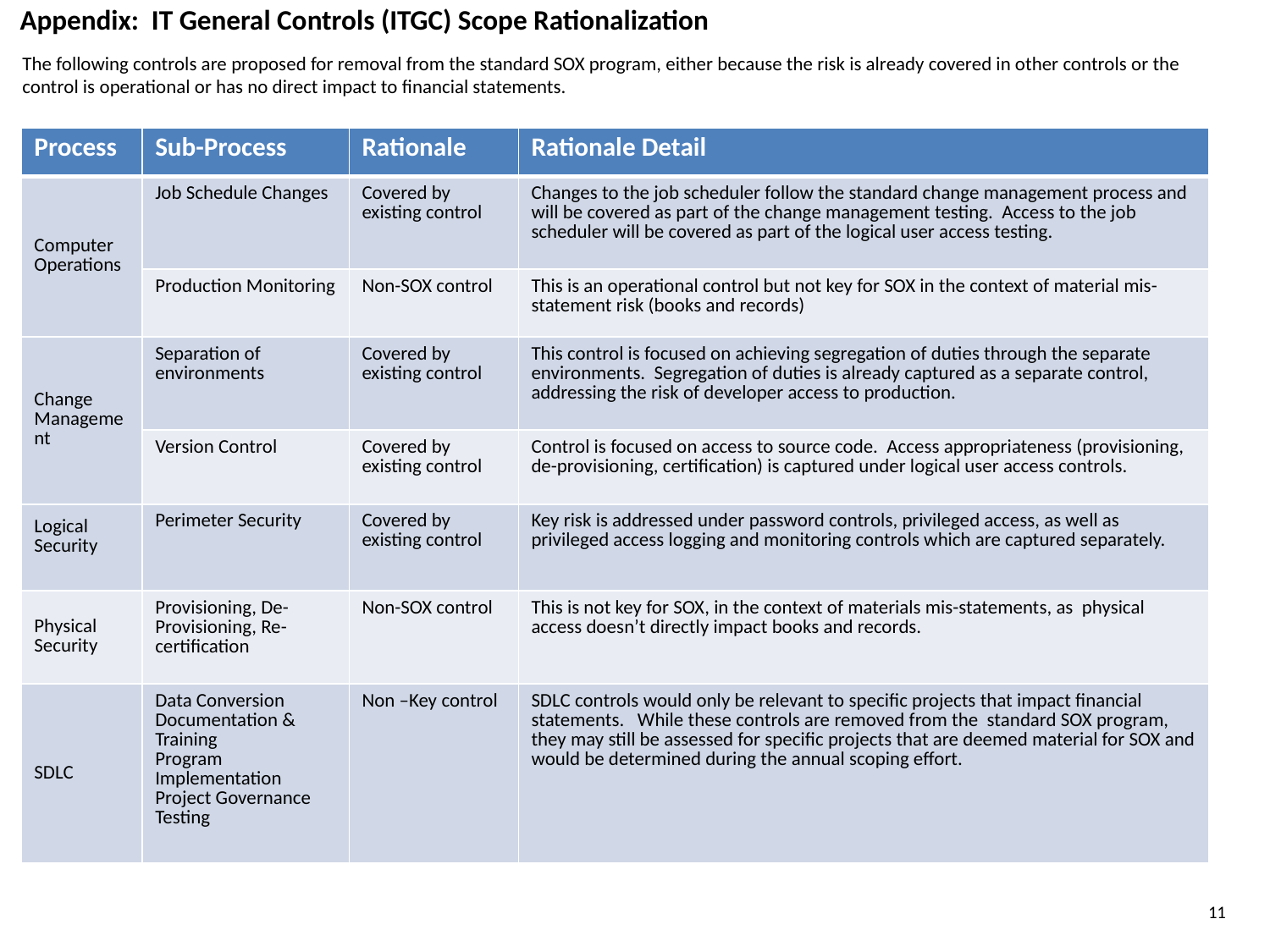

Appendix:  IT General Controls (ITGC) Scope Rationalization
The following controls are proposed for removal from the standard SOX program, either because the risk is already covered in other controls or the control is operational or has no direct impact to financial statements.
| Process | Sub-Process | Rationale | Rationale Detail |
| --- | --- | --- | --- |
| Computer Operations | Job Schedule Changes | Covered by existing control | Changes to the job scheduler follow the standard change management process and will be covered as part of the change management testing. Access to the job scheduler will be covered as part of the logical user access testing. |
|  | Production Monitoring | Non-SOX control | This is an operational control but not key for SOX in the context of material mis-statement risk (books and records) |
| Change Management | Separation of environments | Covered by existing control | This control is focused on achieving segregation of duties through the separate environments. Segregation of duties is already captured as a separate control, addressing the risk of developer access to production. |
|  | Version Control | Covered by existing control | Control is focused on access to source code. Access appropriateness (provisioning, de-provisioning, certification) is captured under logical user access controls. |
| Logical Security | Perimeter Security | Covered by existing control | Key risk is addressed under password controls, privileged access, as well as privileged access logging and monitoring controls which are captured separately. |
| Physical Security | Provisioning, De-Provisioning, Re-certification | Non-SOX control | This is not key for SOX, in the context of materials mis-statements, as physical access doesn’t directly impact books and records. |
| SDLC | Data Conversion Documentation & Training Program Implementation Project Governance Testing | Non –Key control | SDLC controls would only be relevant to specific projects that impact financial statements. While these controls are removed from the standard SOX program, they may still be assessed for specific projects that are deemed material for SOX and would be determined during the annual scoping effort. |
11
3